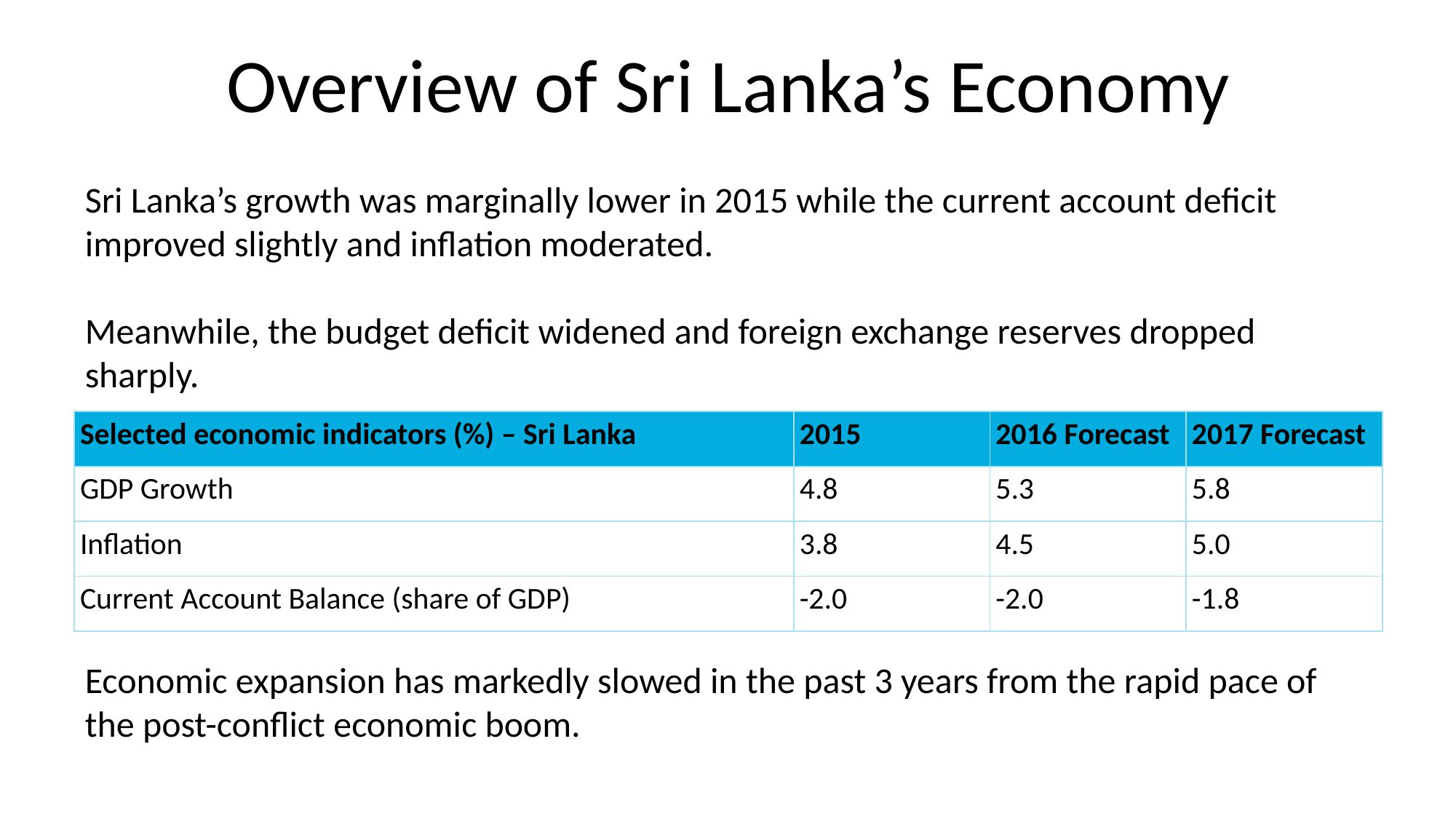

Overview of Sri Lanka’s Economy
Sri Lanka’s growth was marginally lower in 2015 while the current account deficit improved slightly and inflation moderated.

Meanwhile, the budget deficit widened and foreign exchange reserves dropped sharply.

Economic expansion has markedly slowed in the past 3 years from the rapid pace of the post-conflict economic boom.
| Selected economic indicators (%) – Sri Lanka | 2015 | 2016 Forecast | 2017 Forecast |
| --- | --- | --- | --- |
| GDP Growth | 4.8 | 5.3 | 5.8 |
| Inflation | 3.8 | 4.5 | 5.0 |
| Current Account Balance (share of GDP) | -2.0 | -2.0 | -1.8 |